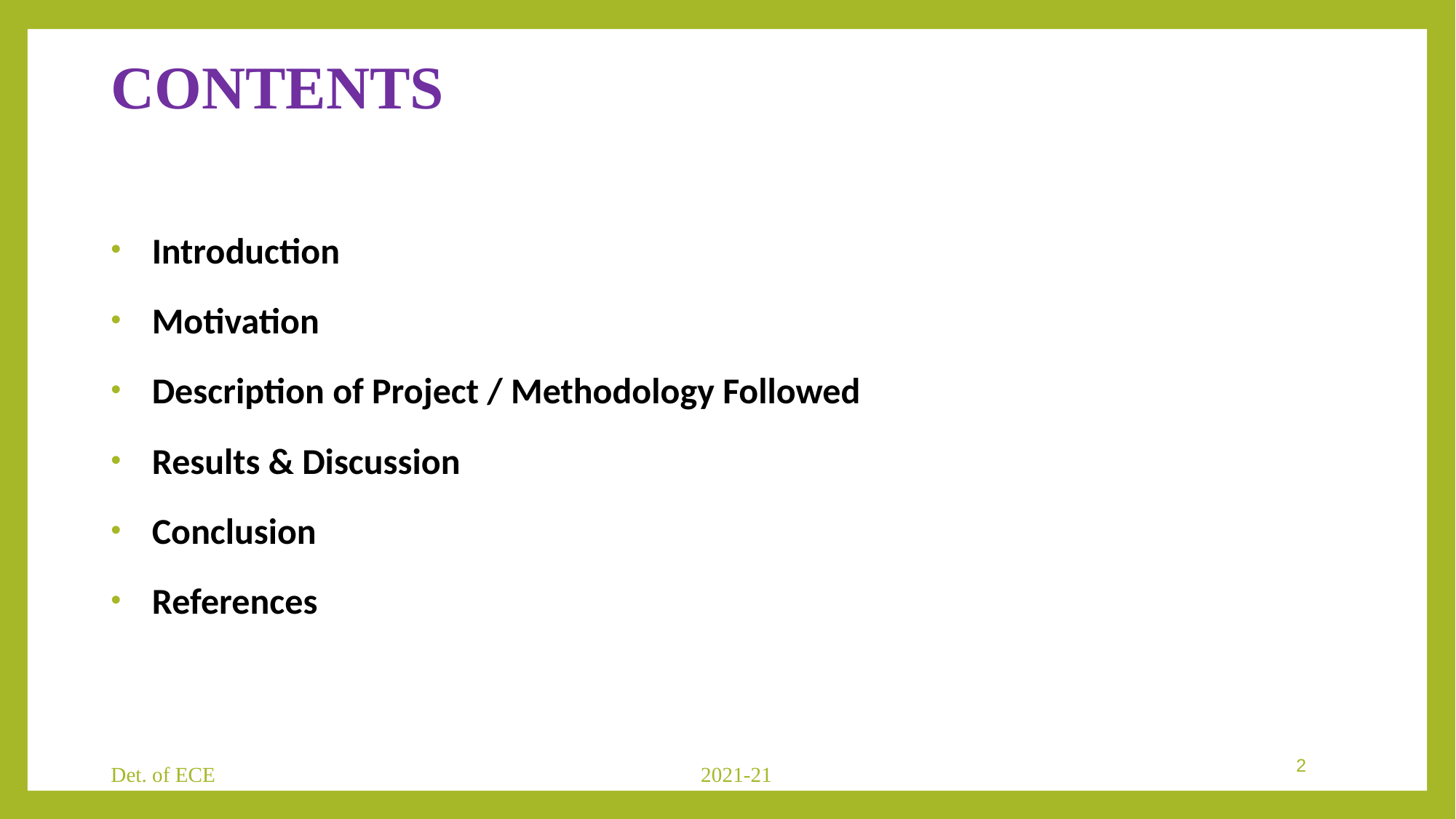

# CONTENTS
Introduction
Motivation
Description of Project / Methodology Followed
Results & Discussion
Conclusion
References
2
Det. of ECE                                                                                            2021-21